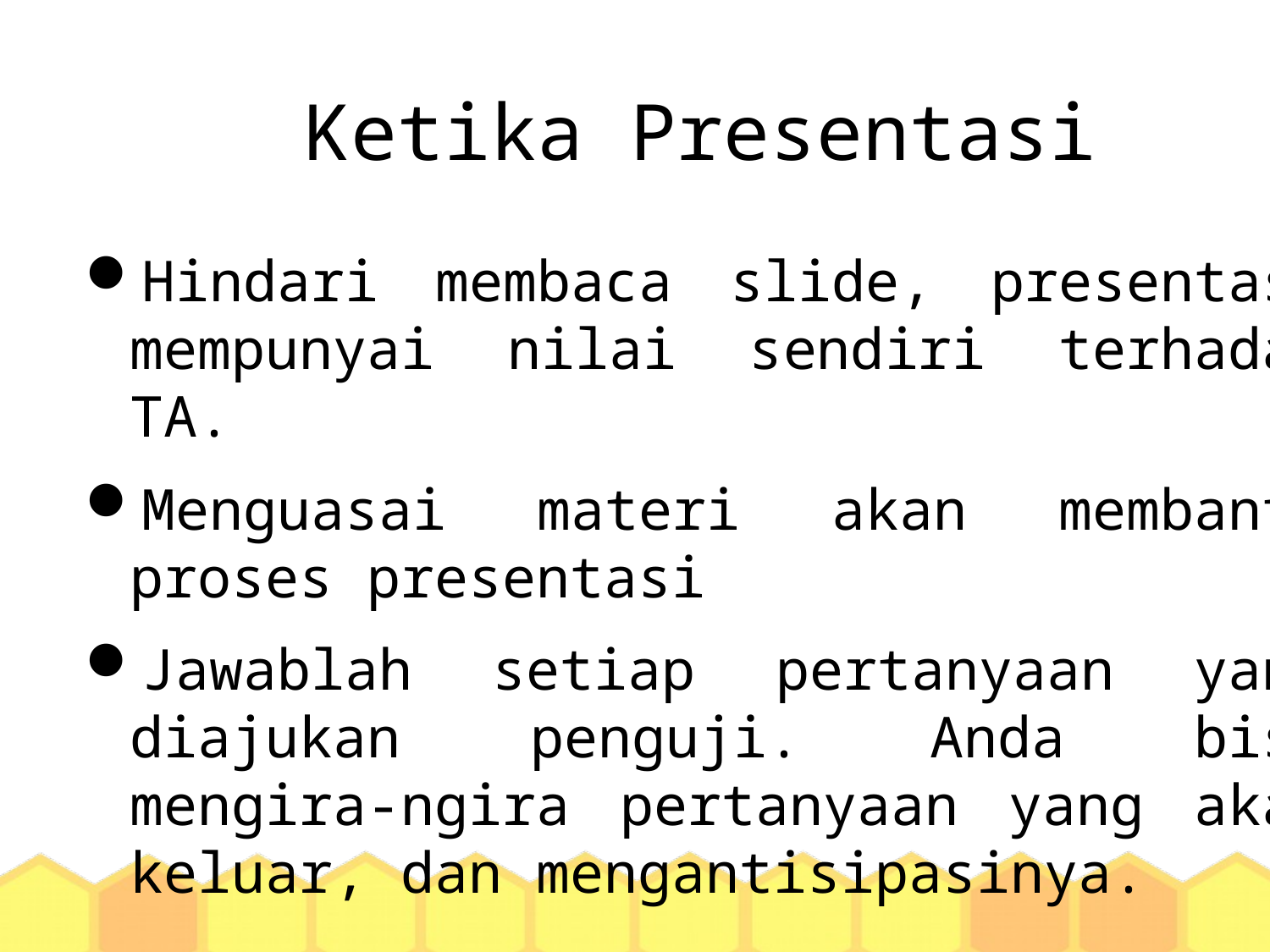

Ketika Presentasi
Hindari membaca slide, presentasi mempunyai nilai sendiri terhadap TA.
Menguasai materi akan membantu proses presentasi
Jawablah setiap pertanyaan yang diajukan penguji. Anda bisa mengira-ngira pertanyaan yang akan keluar, dan mengantisipasinya.